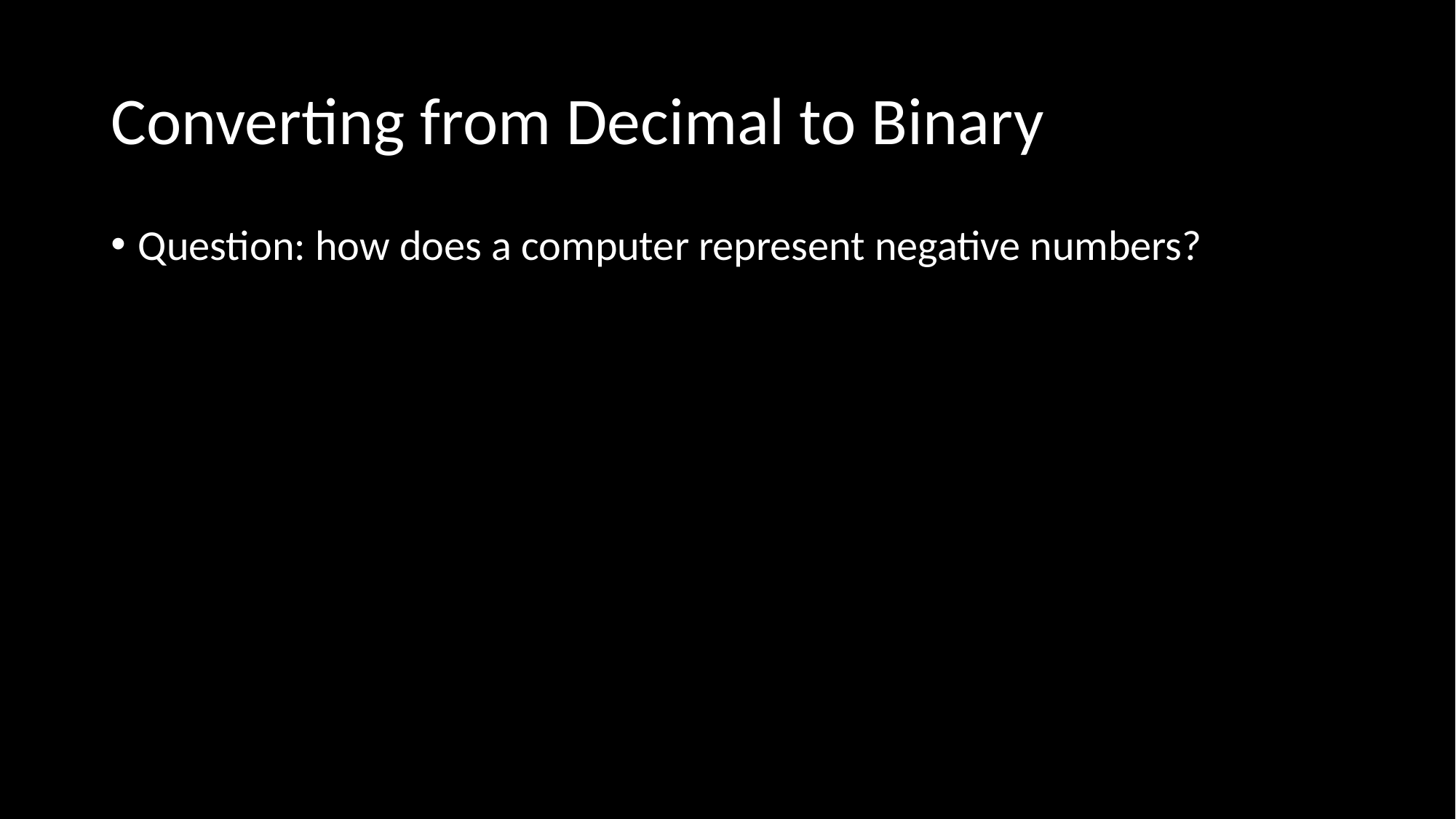

# Converting from Decimal to Binary
Question: how does a computer represent negative numbers?